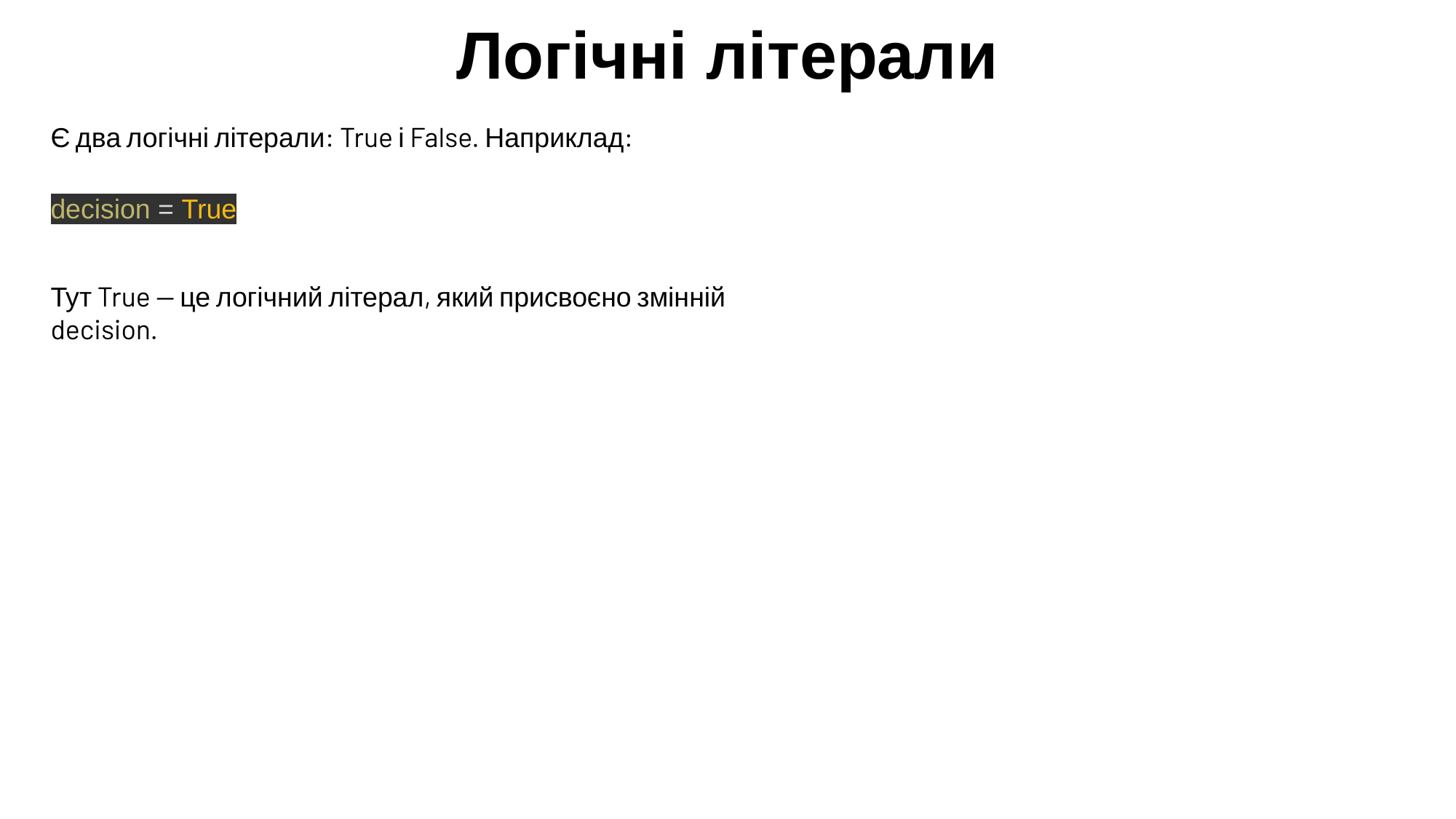

# Логічні літерали
Є два логічні літерали: True і False. Наприклад:
decision = True
Тут True — це логічний літерал, який присвоєно змінній decision.